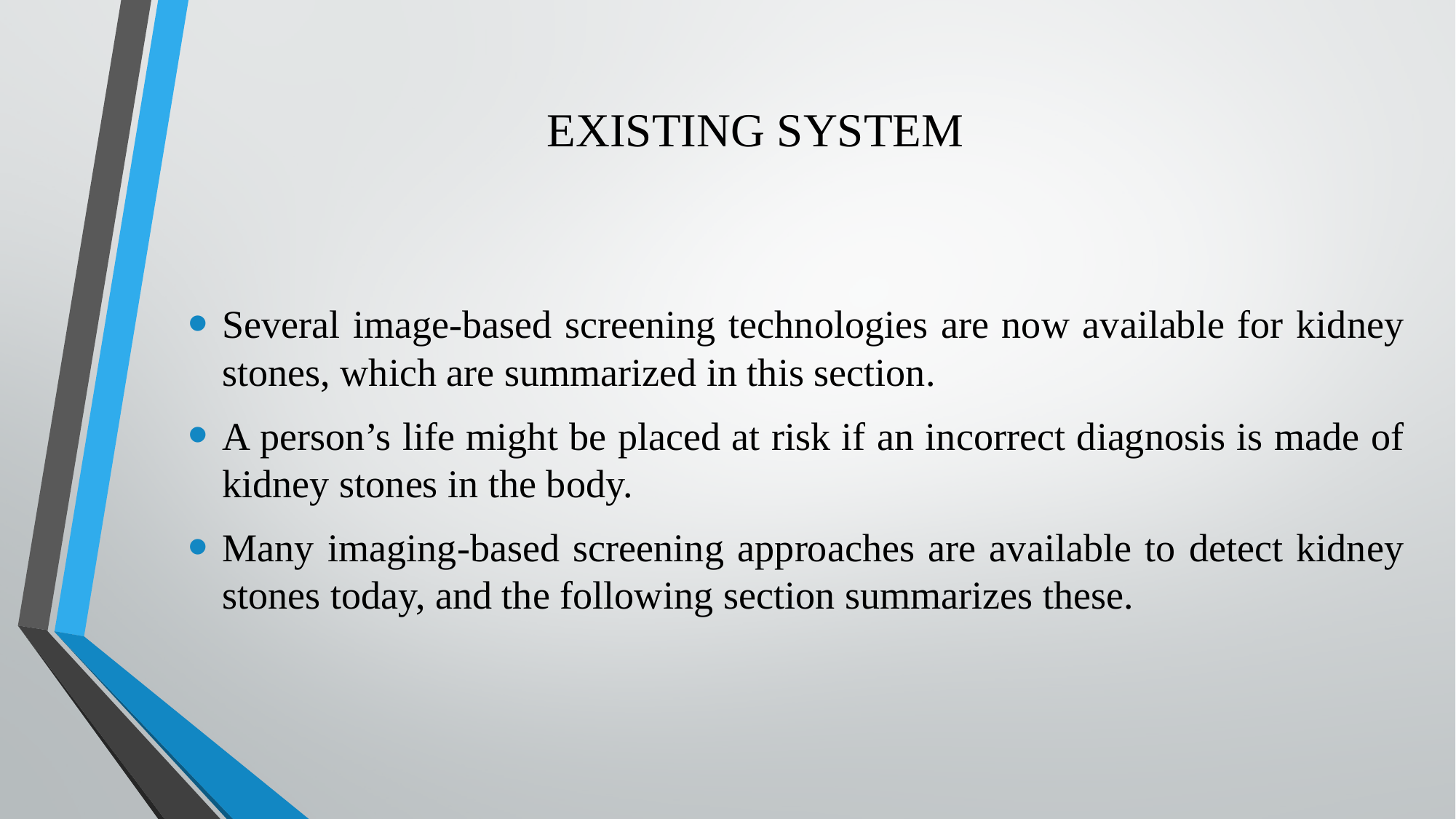

# EXISTING SYSTEM
Several image-based screening technologies are now available for kidney stones, which are summarized in this section.
A person’s life might be placed at risk if an incorrect diagnosis is made of kidney stones in the body.
Many imaging-based screening approaches are available to detect kidney stones today, and the following section summarizes these.